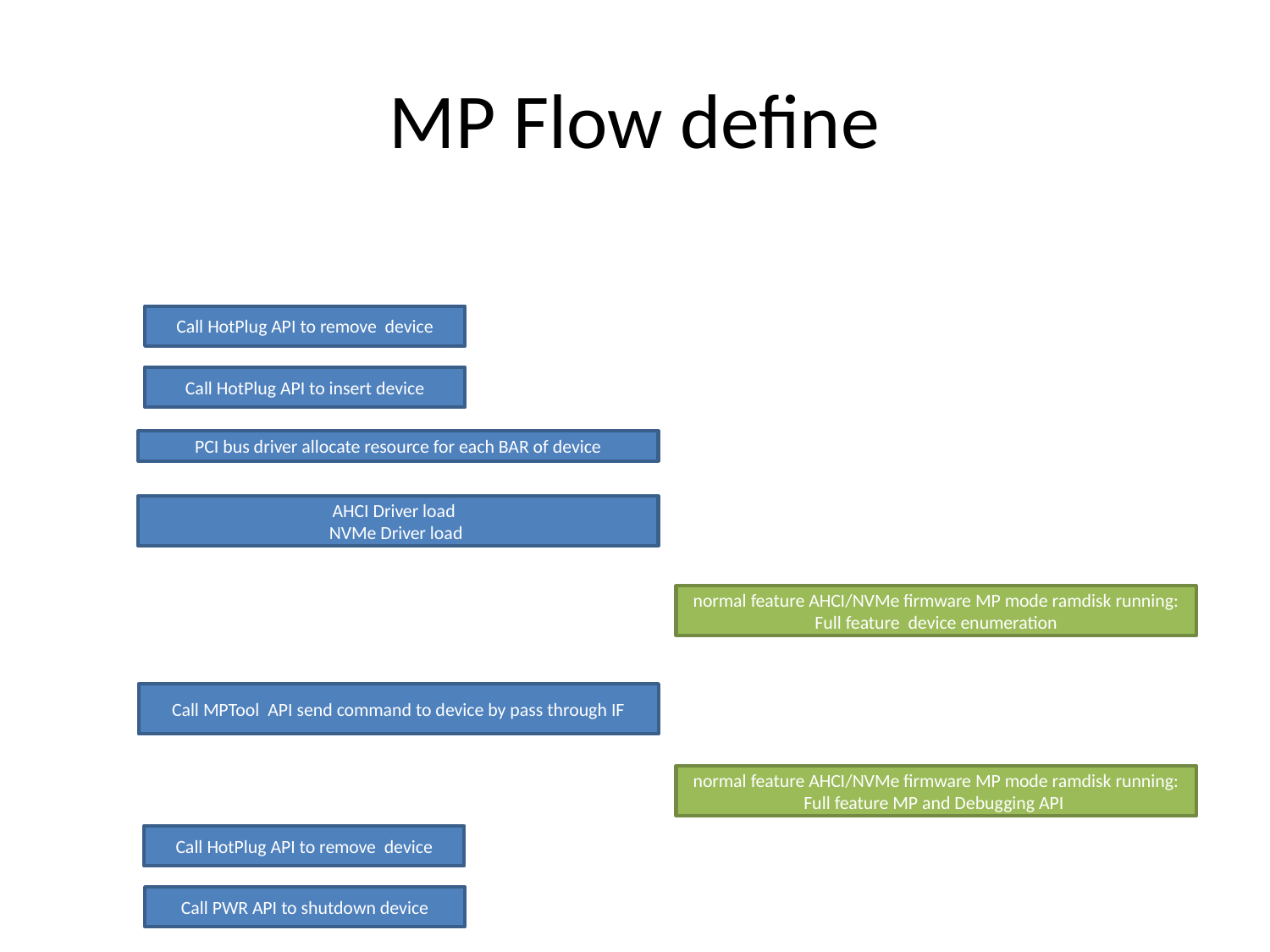

# MP Flow define

Call HotPlug API to remove  device
Call HotPlug API to insert device
PCI bus driver allocate resource for each BAR of device
AHCI Driver load
NVMe Driver load
normal feature AHCI/NVMe firmware MP mode ramdisk running:
Full feature  device enumeration
Call MPTool  API send command to device by pass through IF
normal feature AHCI/NVMe firmware MP mode ramdisk running:
Full feature MP and Debugging API
Call HotPlug API to remove  device
Call PWR API to shutdown device